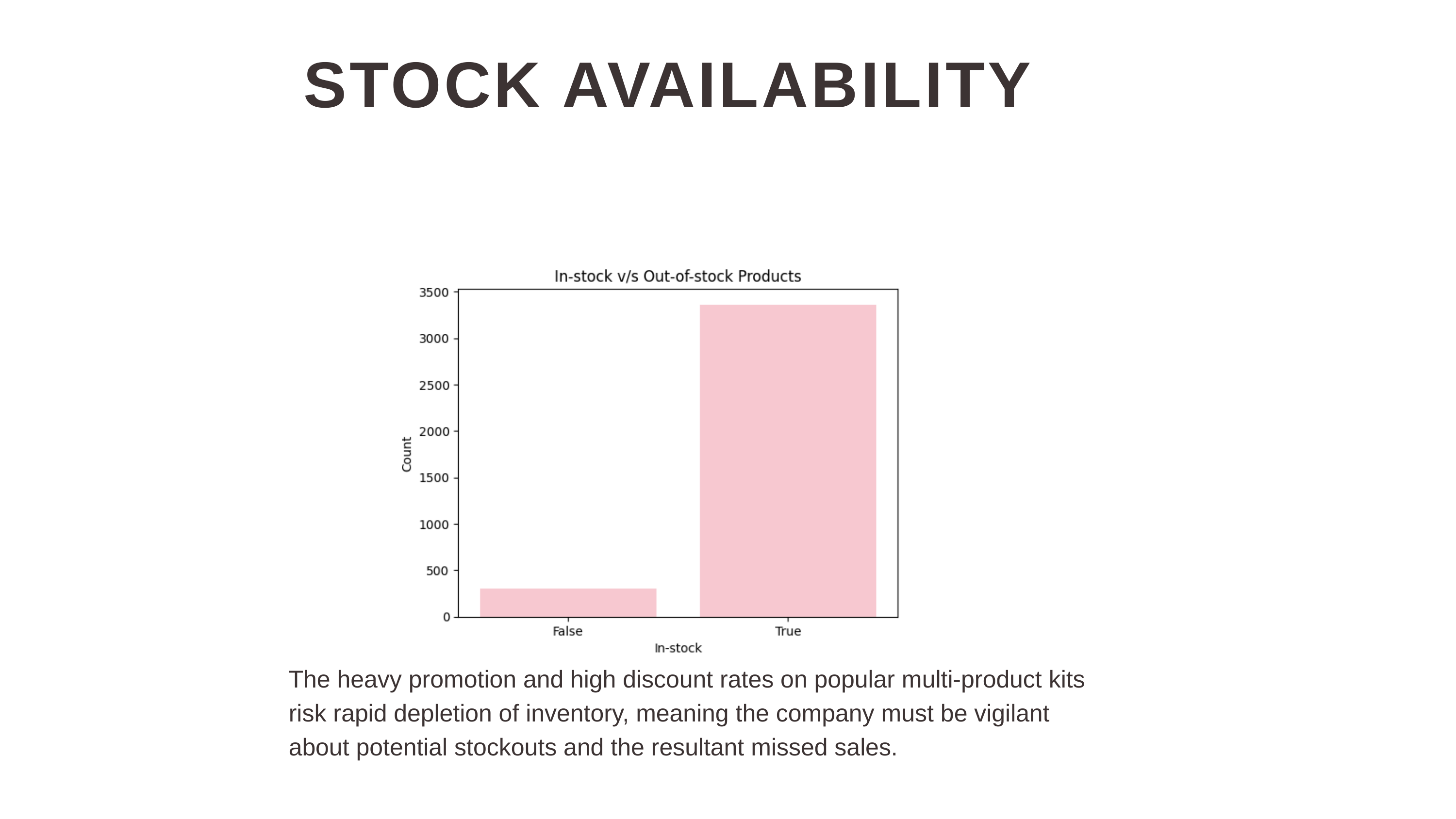

STOCK AVAILABILITY
Is Nykaa Missing Sales Opportunities Due to Stockouts?

The heavy promotion and high discount rates on popular multi-product kits risk rapid depletion of inventory, meaning the company must be vigilant about potential stockouts and the resultant missed sales.